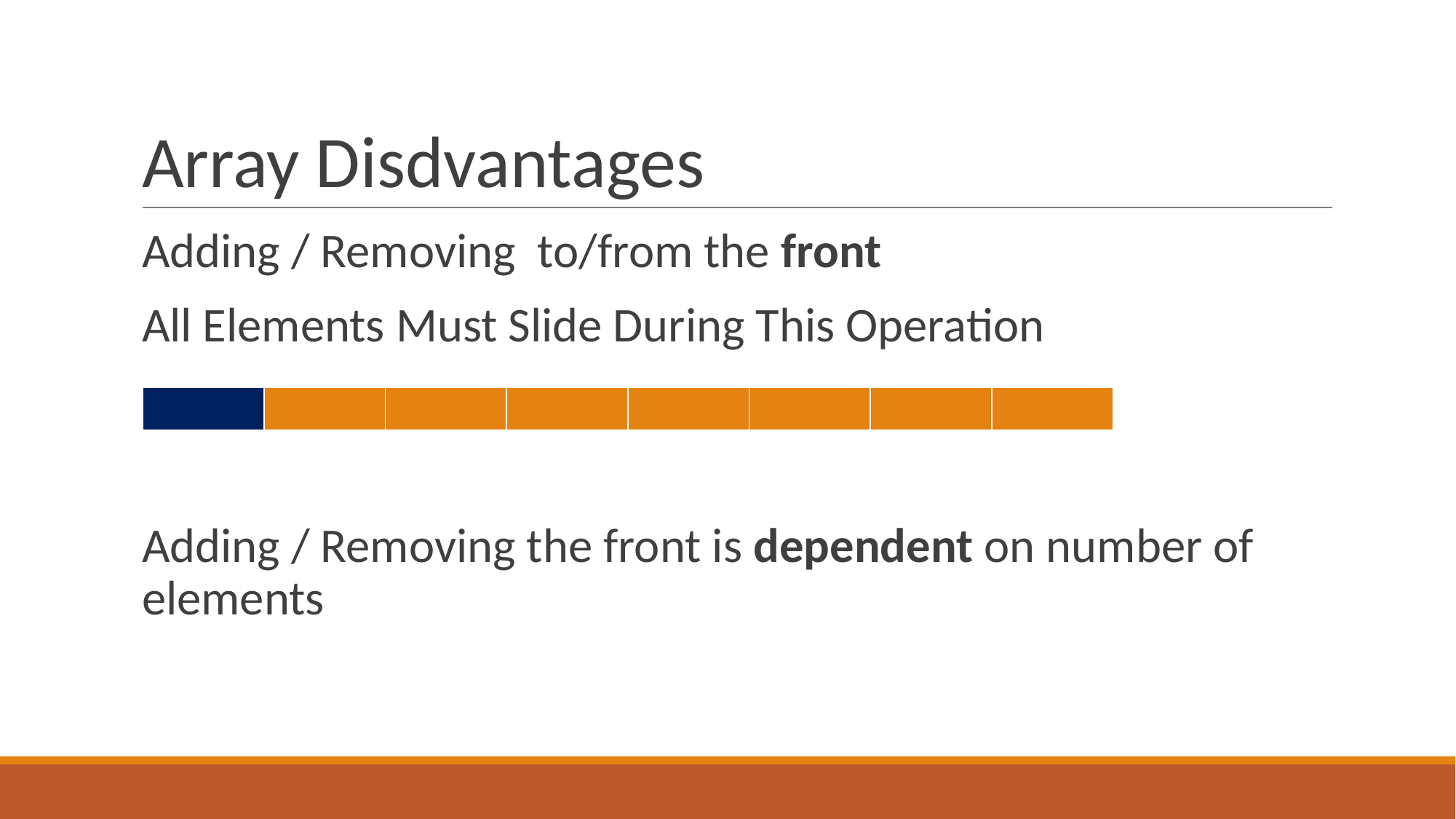

# Array Disdvantages
Adding / Removing  to/from the front
All Elements Must Slide During This Operation

Adding / Removing the front is dependent on number of elements
|  |  |  |  |  |  |  |  |
| --- | --- | --- | --- | --- | --- | --- | --- |